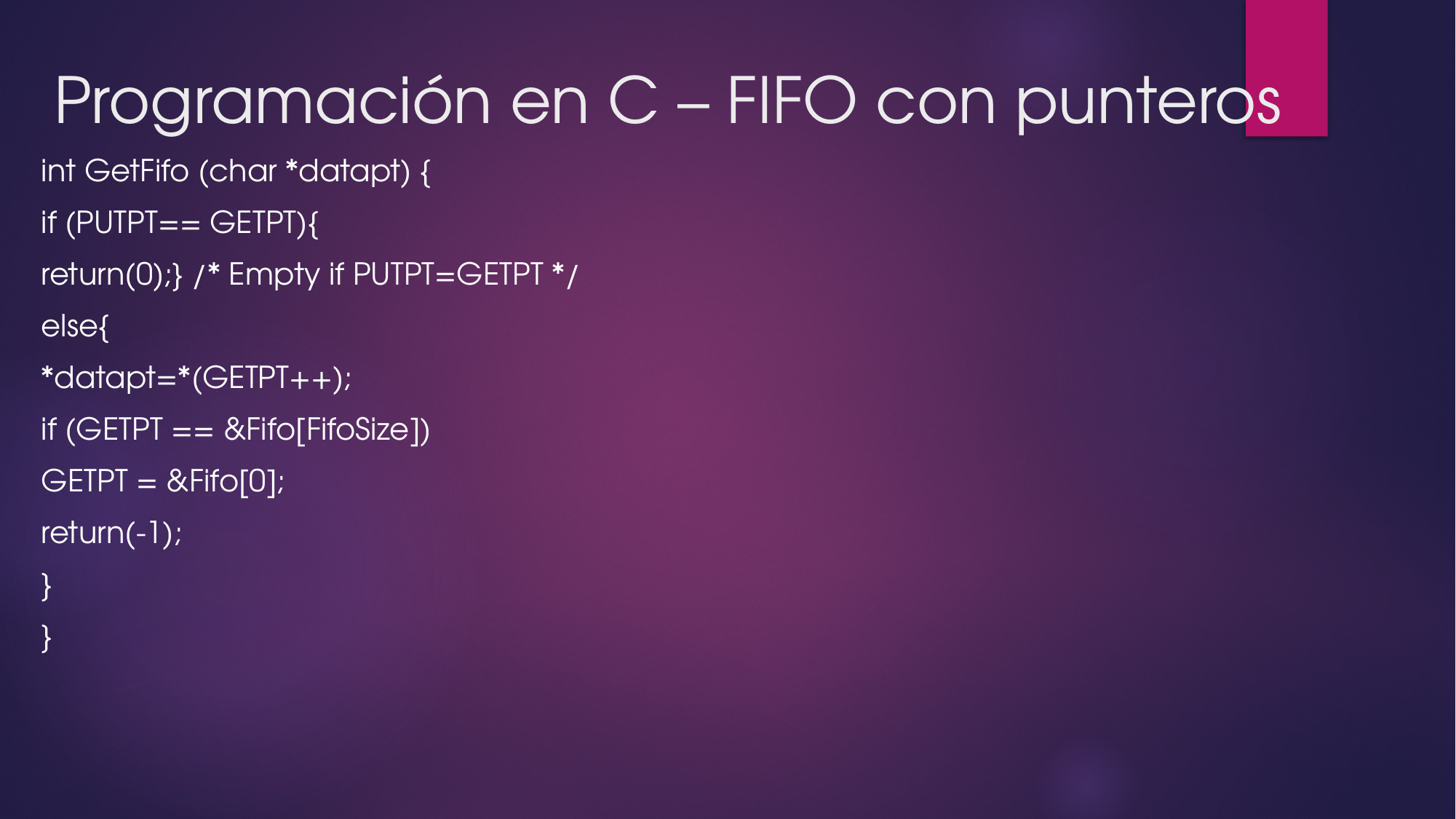

# Programación en C – FIFO con punteros
int GetFifo (char *datapt) {
if (PUTPT== GETPT){
return(0);} /* Empty if PUTPT=GETPT */
else{
*datapt=*(GETPT++);
if (GETPT == &Fifo[FifoSize])
GETPT = &Fifo[0];
return(-1);
}
}